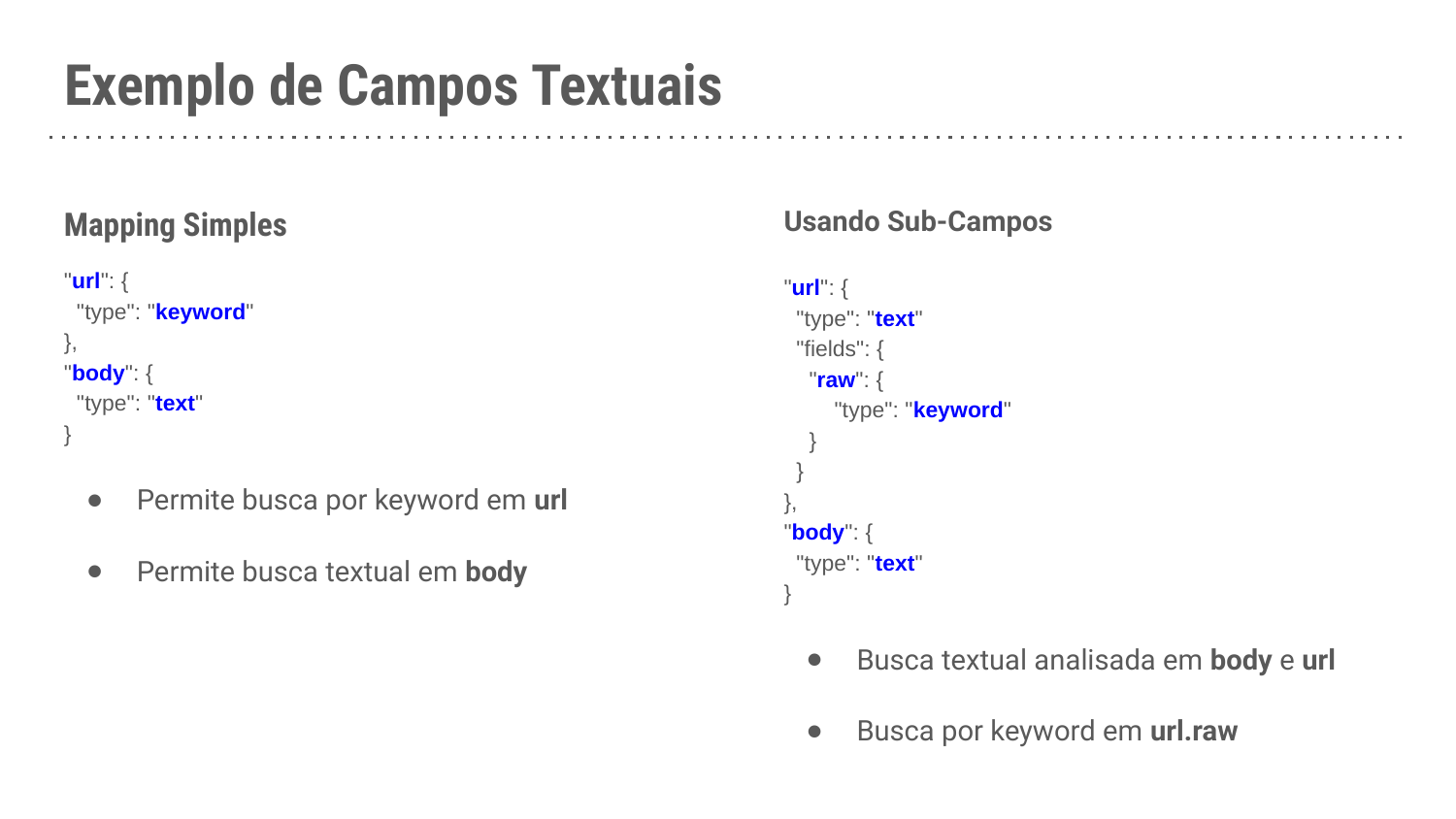

# Exemplo de Campos Textuais
Mapping Simples
"url": {
  "type": "keyword"
},
"body": {
  "type": "text"
}

Permite busca por keyword em url
Permite busca textual em body
Usando Sub-Campos
"url": {
  "type": "text"
  "fields": {
    "raw": {
        "type": "keyword"
    }
  }
},
"body": {
  "type": "text"
}

Busca textual analisada em body e url
Busca por keyword em url.raw